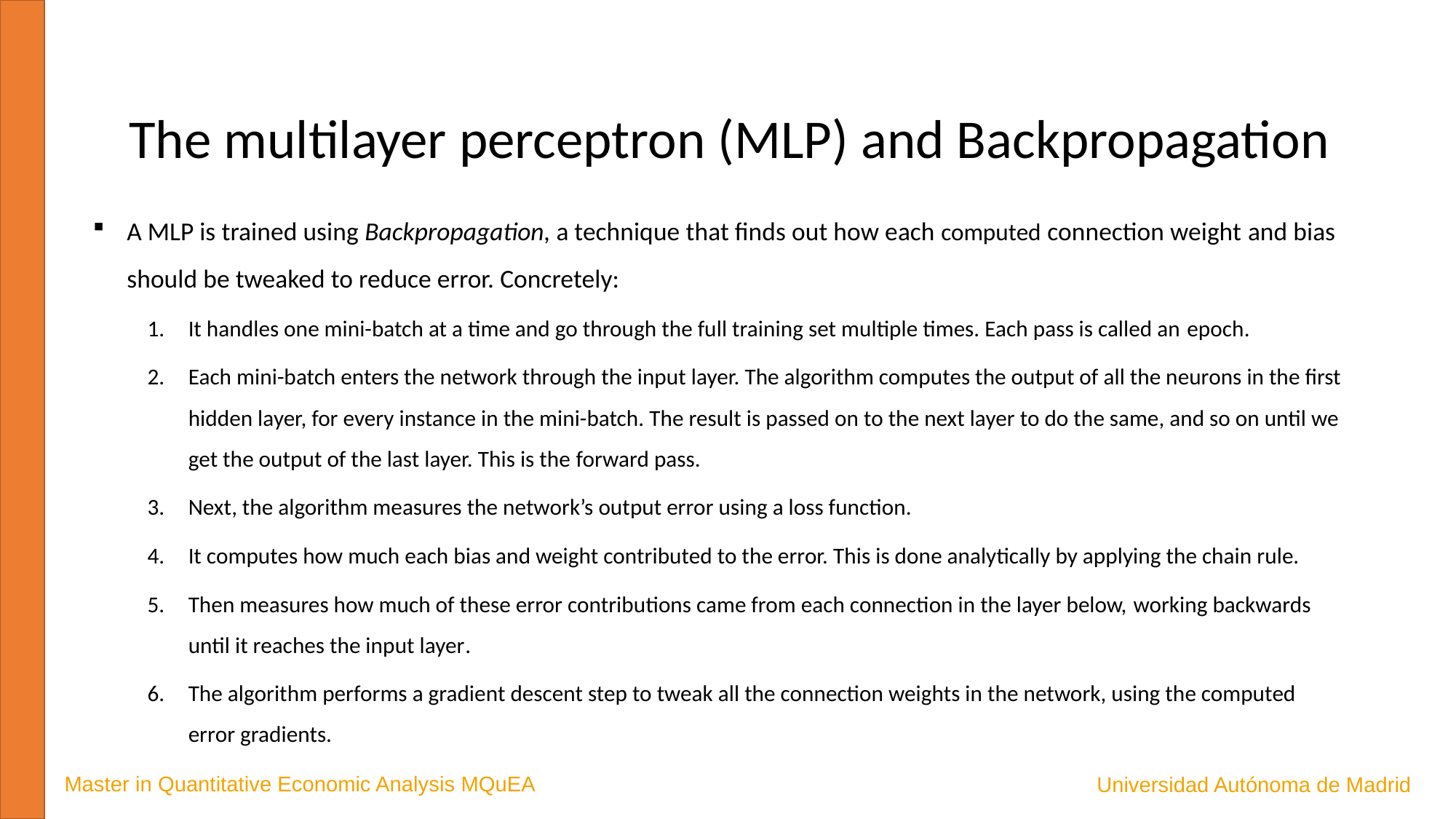

The multilayer perceptron (MLP) and Backpropagation
A MLP is trained using Backpropagation, a technique that finds out how each computed connection weight and bias should be tweaked to reduce error. Concretely:
It handles one mini-batch at a time and go through the full training set multiple times. Each pass is called an epoch.
Each mini-batch enters the network through the input layer. The algorithm computes the output of all the neurons in the first hidden layer, for every instance in the mini-batch. The result is passed on to the next layer to do the same, and so on until we get the output of the last layer. This is the forward pass.
Next, the algorithm measures the network’s output error using a loss function.
It computes how much each bias and weight contributed to the error. This is done analytically by applying the chain rule.
Then measures how much of these error contributions came from each connection in the layer below, working backwards until it reaches the input layer.
The algorithm performs a gradient descent step to tweak all the connection weights in the network, using the computed error gradients.
Master in Quantitative Economic Analysis MQuEA
Universidad Autónoma de Madrid